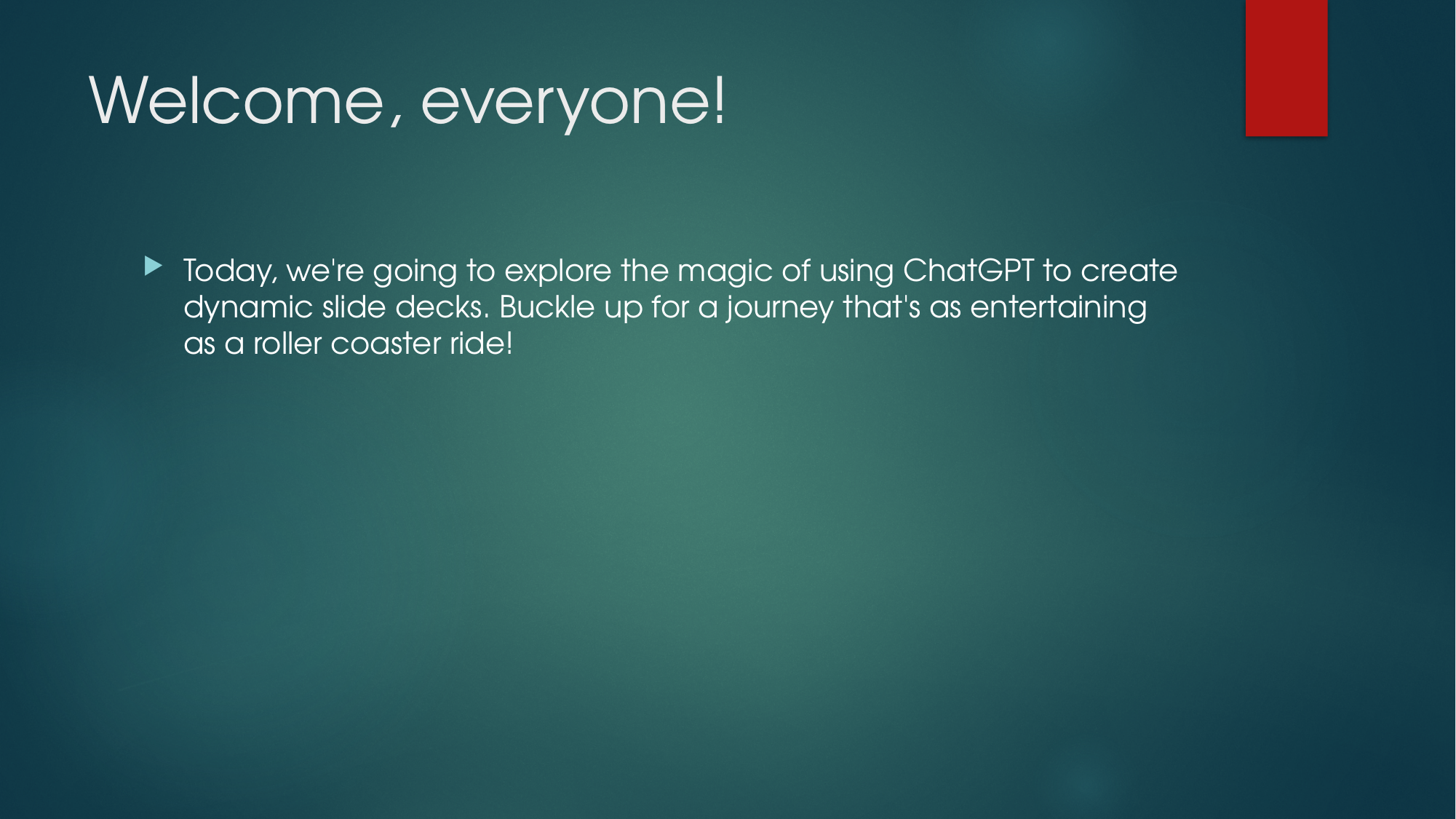

# Welcome, everyone!
Today, we're going to explore the magic of using ChatGPT to create dynamic slide decks. Buckle up for a journey that's as entertaining as a roller coaster ride!